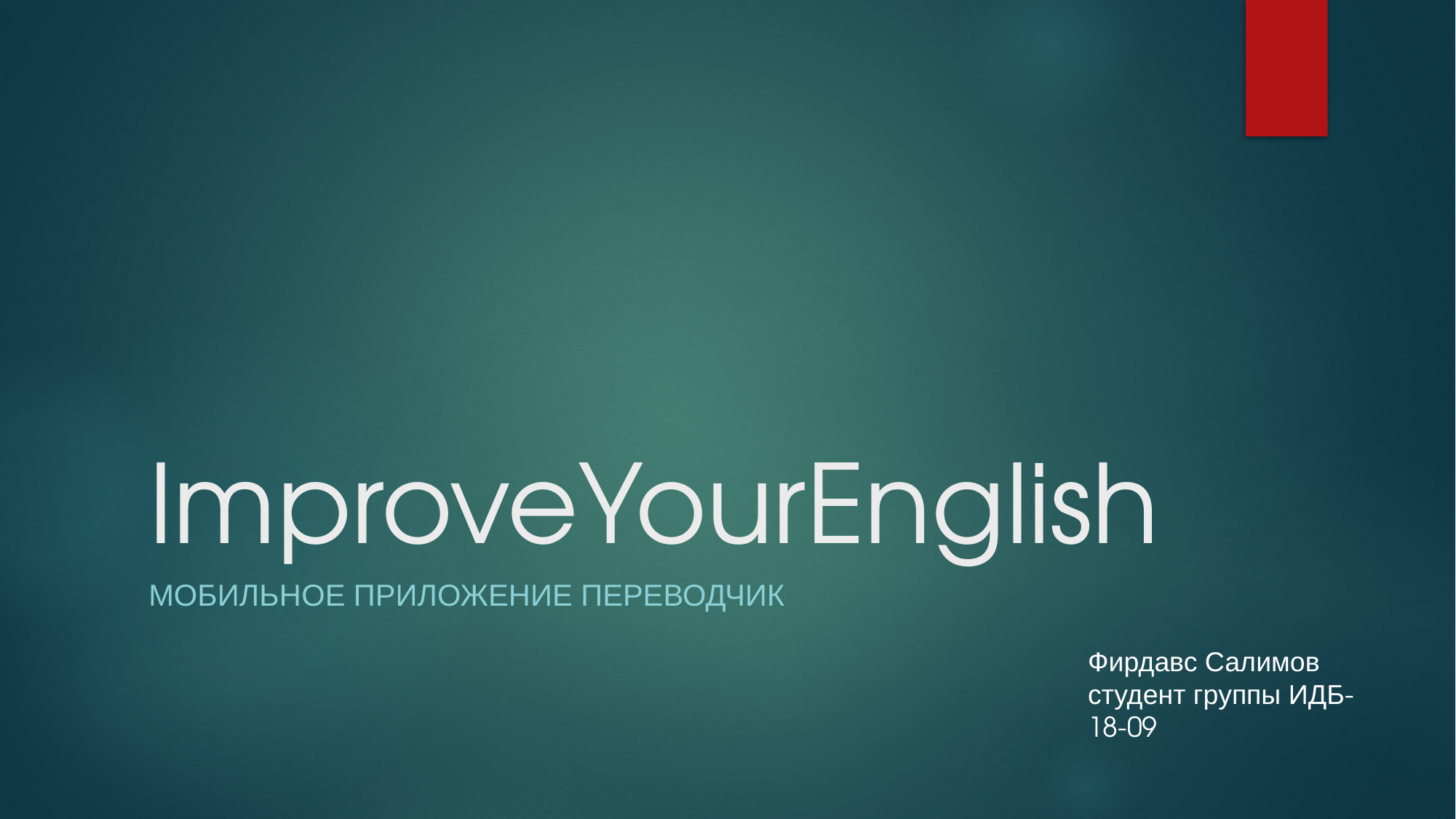

# ImproveYourEnglish
Мобильное приложение переводчик
Фирдавс Салимов
студент группы ИДБ-18-09